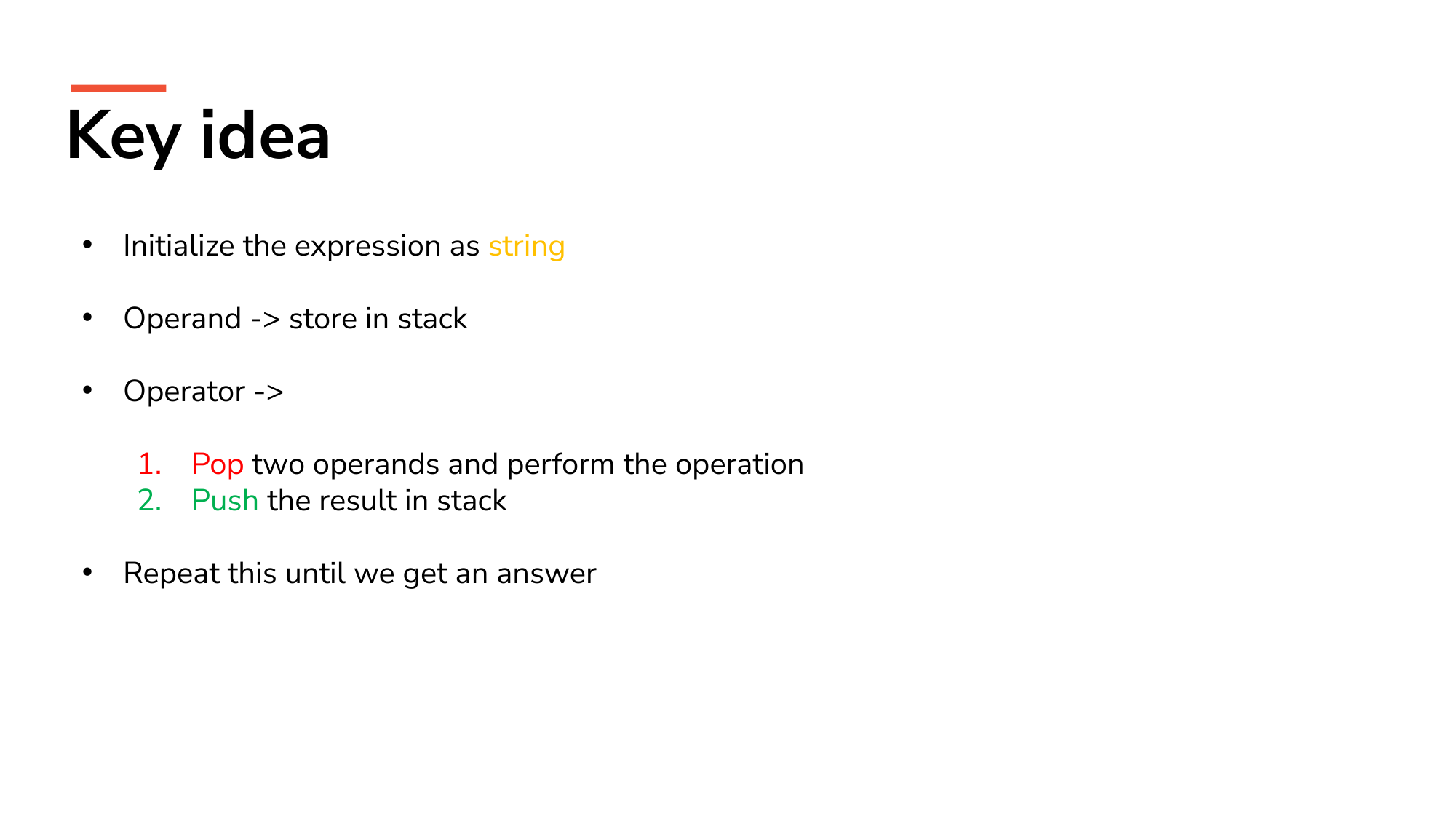

Key idea

Initialize the expression as string

Operand -> store in stack

Operator ->

Pop two operands and perform the operation
Push the result in stack

Repeat this until we get an answer